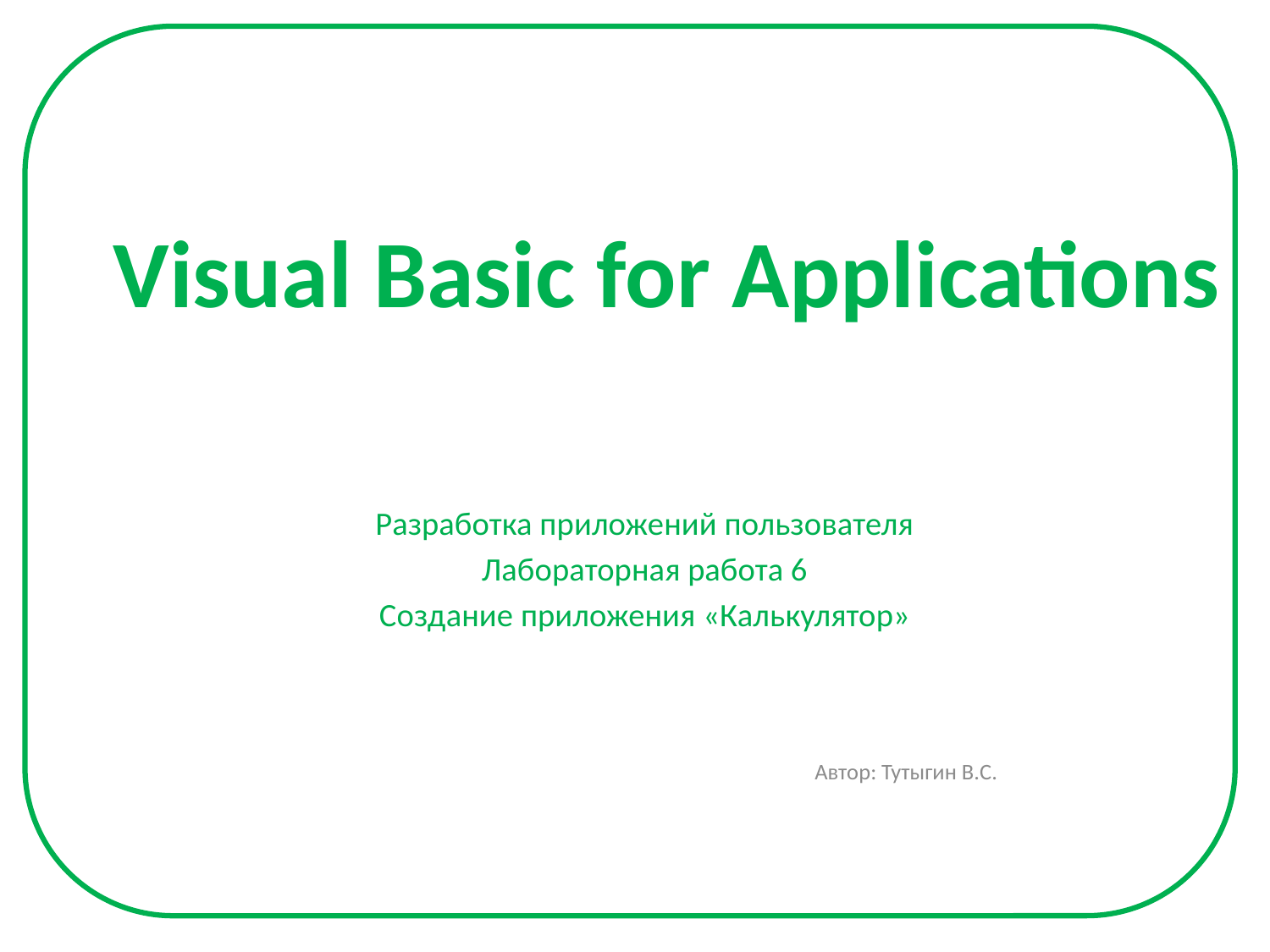

# Visual Basic for Applications
Разработка приложений пользователя
Лабораторная работа 6
Создание приложения «Калькулятор»

                                                                                                       Автор: Тутыгин В.С.